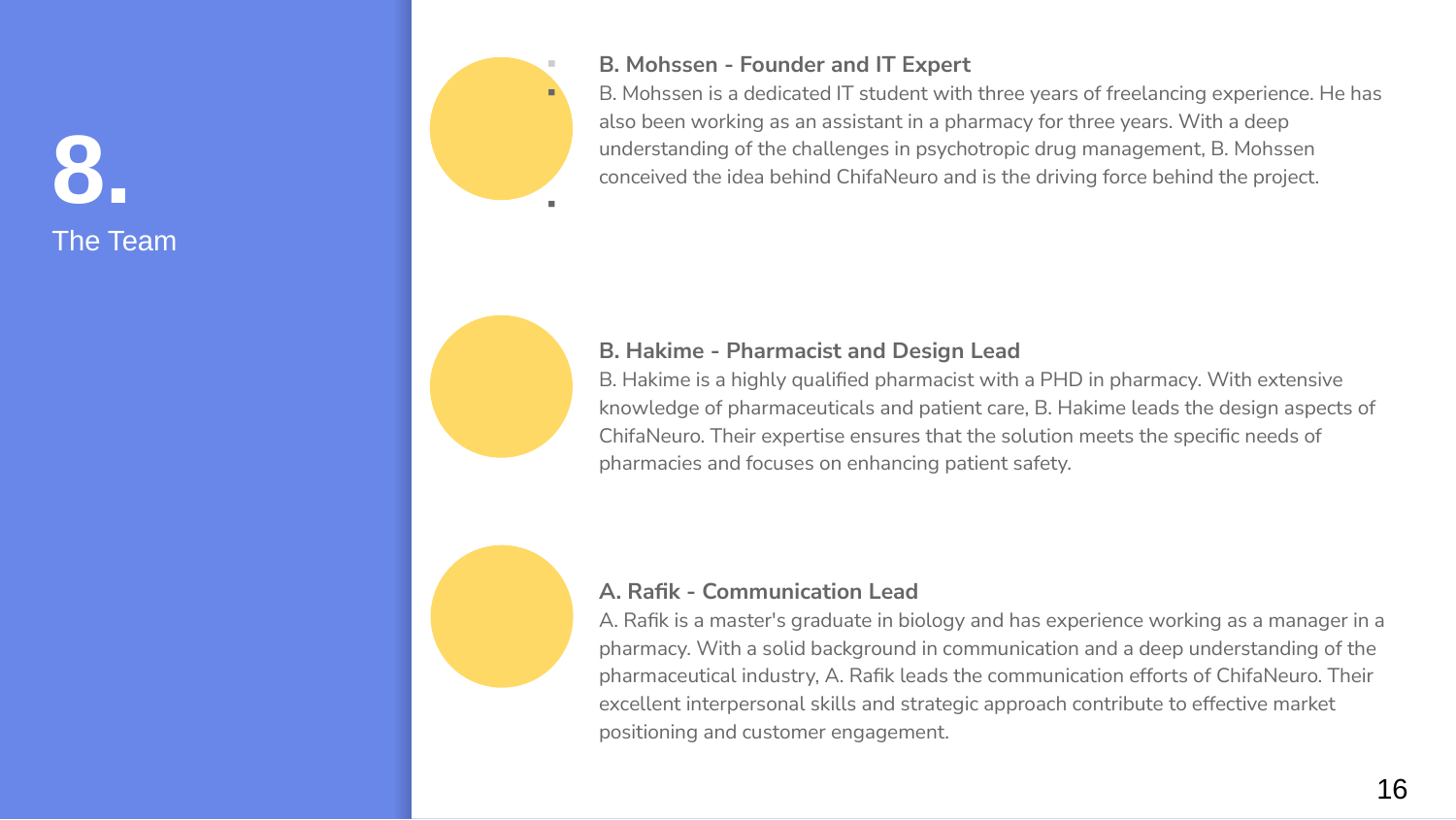

B. Mohssen - Founder and IT Expert
B. Mohssen is a dedicated IT student with three years of freelancing experience. He has also been working as an assistant in a pharmacy for three years. With a deep understanding of the challenges in psychotropic drug management, B. Mohssen conceived the idea behind ChifaNeuro and is the driving force behind the project.

# 8. The Team

B. Hakime - Pharmacist and Design Lead
B. Hakime is a highly qualified pharmacist with a PHD in pharmacy. With extensive knowledge of pharmaceuticals and patient care, B. Hakime leads the design aspects of ChifaNeuro. Their expertise ensures that the solution meets the specific needs of pharmacies and focuses on enhancing patient safety.

A. Rafik - Communication Lead
A. Rafik is a master's graduate in biology and has experience working as a manager in a pharmacy. With a solid background in communication and a deep understanding of the pharmaceutical industry, A. Rafik leads the communication efforts of ChifaNeuro. Their excellent interpersonal skills and strategic approach contribute to effective market positioning and customer engagement.
16